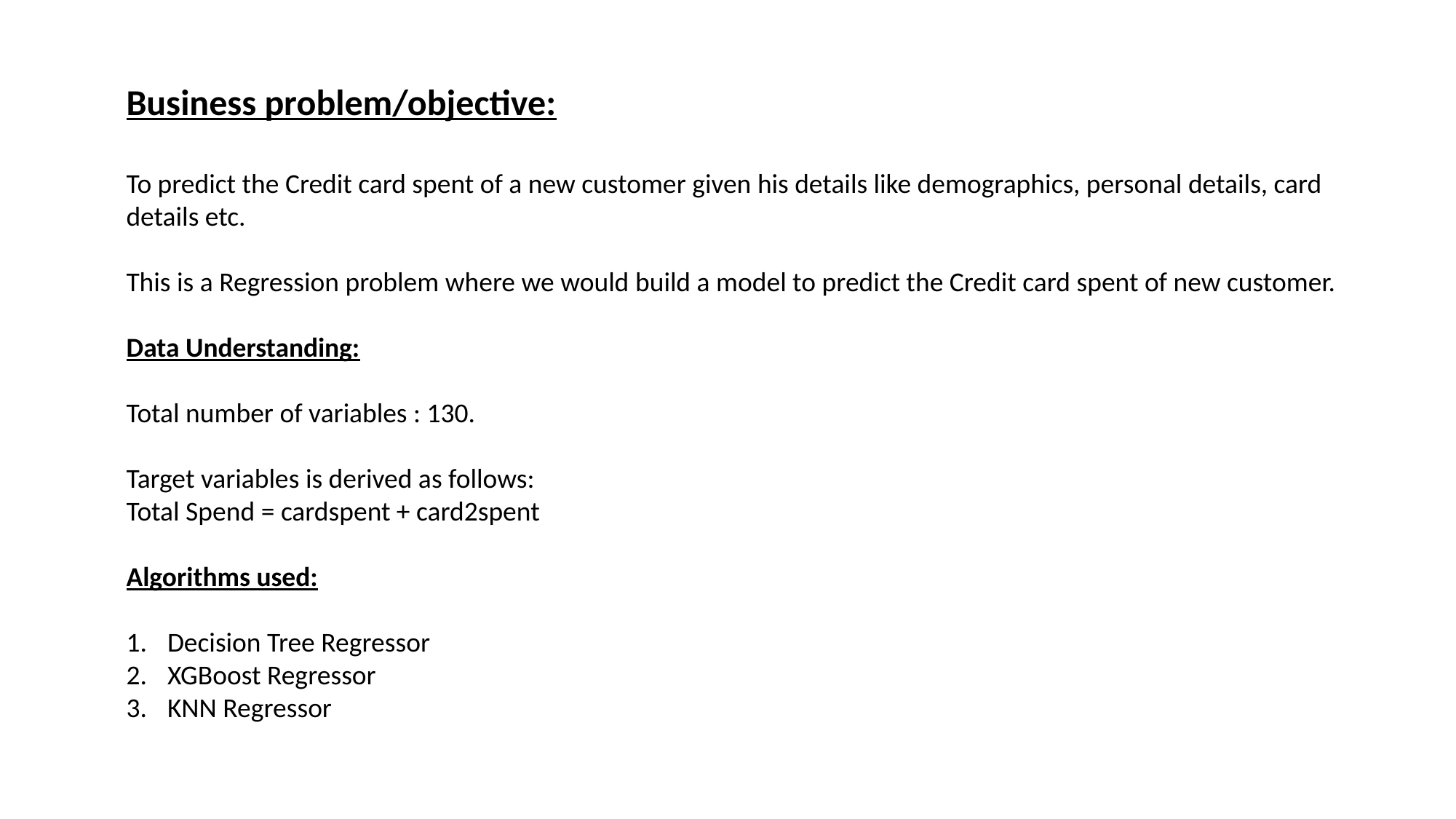

Business problem/objective:

To predict the Credit card spent of a new customer given his details like demographics, personal details, card details etc.

This is a Regression problem where we would build a model to predict the Credit card spent of new customer.

Data Understanding:

Total number of variables : 130.

Target variables is derived as follows:
Total Spend = cardspent + card2spent

Algorithms used:

Decision Tree Regressor
XGBoost Regressor
KNN Regressor